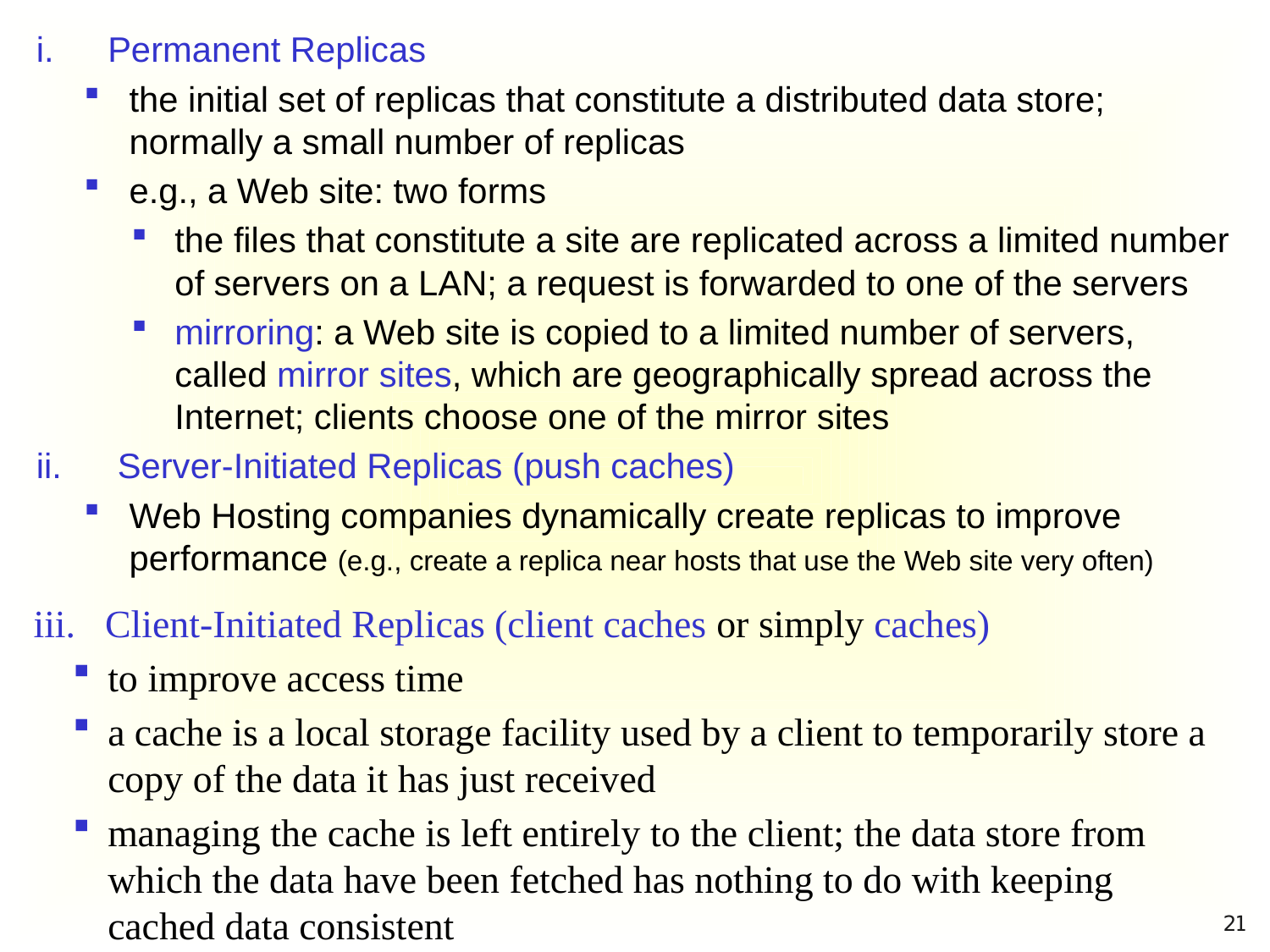

Permanent Replicas
the initial set of replicas that constitute a distributed data store; normally a small number of replicas
e.g., a Web site: two forms
the files that constitute a site are replicated across a limited number of servers on a LAN; a request is forwarded to one of the servers
mirroring: a Web site is copied to a limited number of servers, called mirror sites, which are geographically spread across the Internet; clients choose one of the mirror sites
 Server-Initiated Replicas (push caches)
Web Hosting companies dynamically create replicas to improve performance (e.g., create a replica near hosts that use the Web site very often)
Client-Initiated Replicas (client caches or simply caches)
to improve access time
a cache is a local storage facility used by a client to temporarily store a copy of the data it has just received
managing the cache is left entirely to the client; the data store from which the data have been fetched has nothing to do with keeping cached data consistent
21